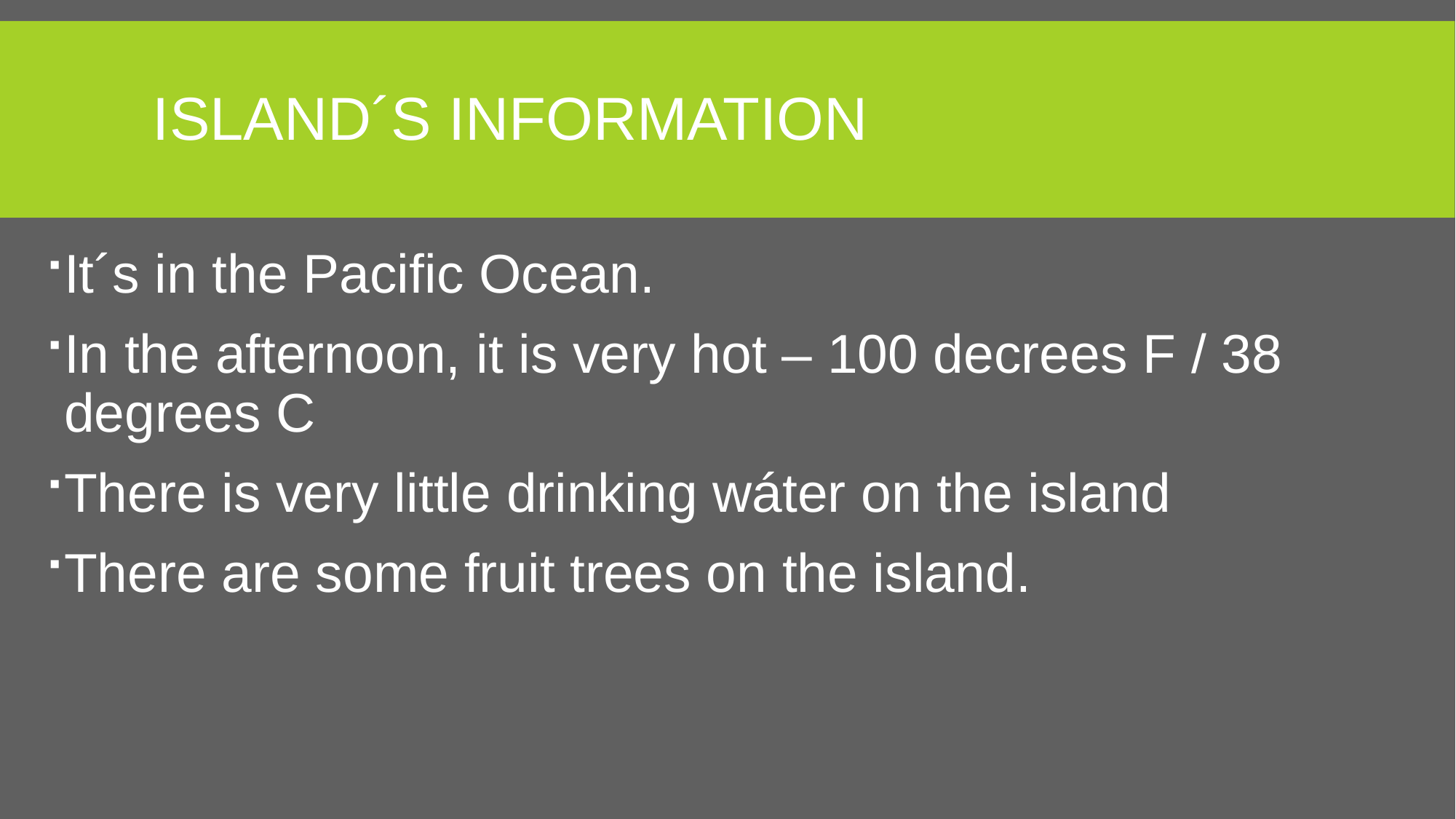

# Island´s information
It´s in the Pacific Ocean.
In the afternoon, it is very hot – 100 decrees F / 38 degrees C
There is very little drinking wáter on the island
There are some fruit trees on the island.